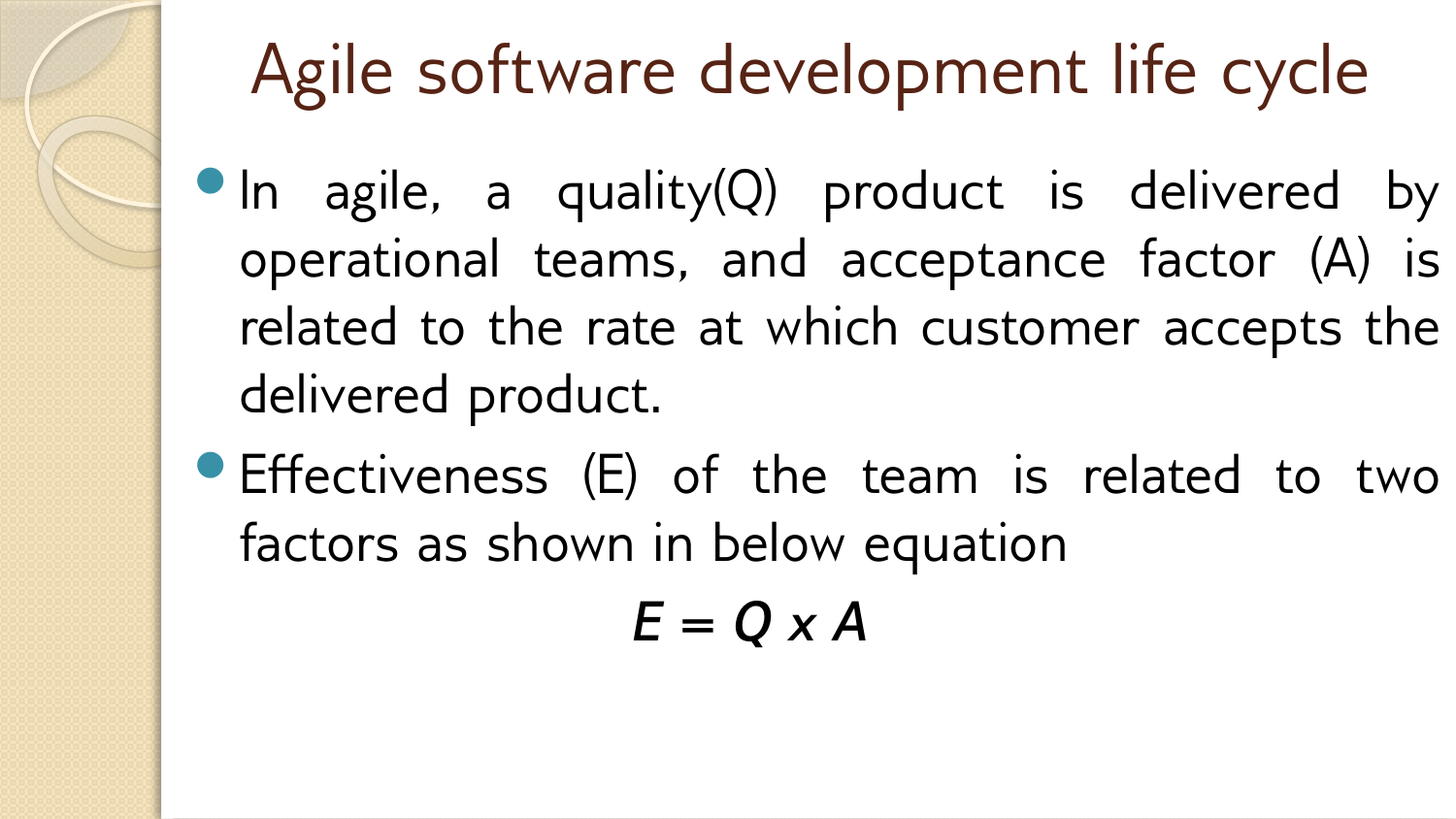

# Agile software development life cycle
In agile, a quality(Q) product is delivered by operational teams, and acceptance factor (A) is related to the rate at which customer accepts the delivered product.
Effectiveness (E) of the team is related to two factors as shown in below equation
			E = Q x A